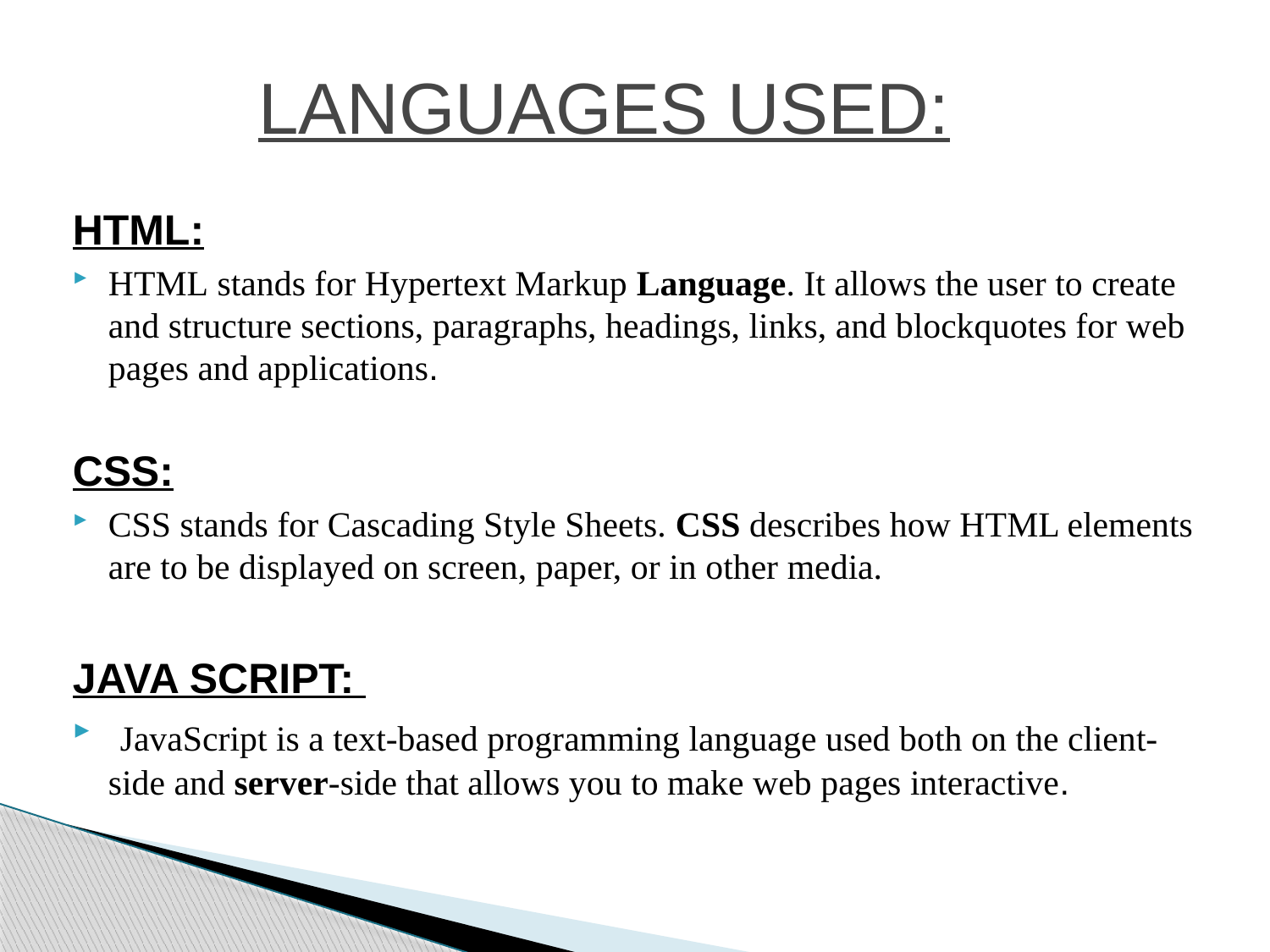

# LANGUAGES USED:
HTML:
HTML stands for Hypertext Markup Language. It allows the user to create and structure sections, paragraphs, headings, links, and blockquotes for web pages and applications.

CSS:
CSS stands for Cascading Style Sheets. CSS describes how HTML elements are to be displayed on screen, paper, or in other media.

JAVA SCRIPT:
 JavaScript is a text-based programming language used both on the client-side and server-side that allows you to make web pages interactive.